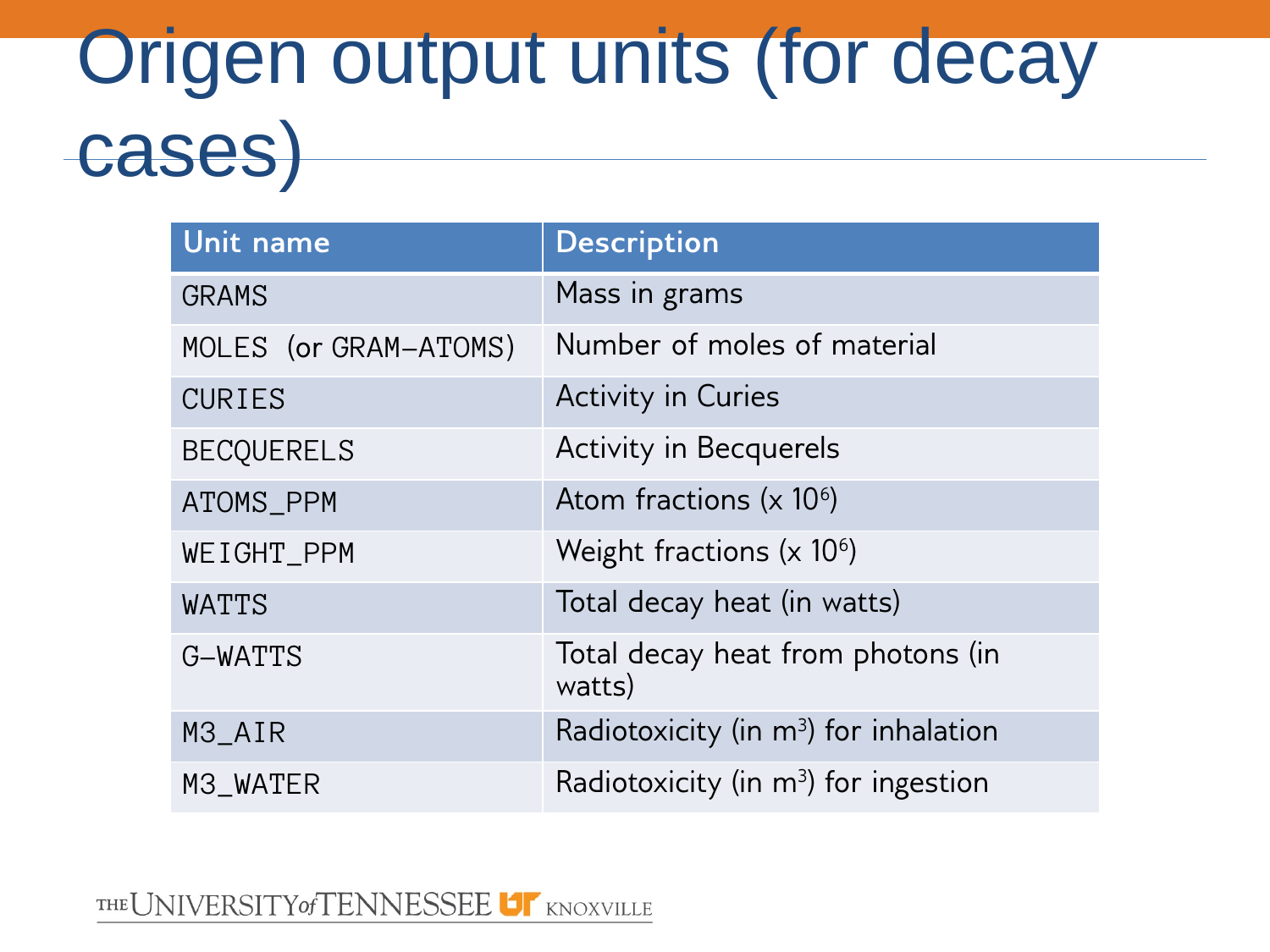

# Origen output units (for decay cases)
| Unit name | Description |
| --- | --- |
| GRAMS | Mass in grams |
| MOLES (or GRAM-ATOMS) | Number of moles of material |
| CURIES | Activity in Curies |
| BECQUERELS | Activity in Becquerels |
| ATOMS\_PPM | Atom fractions (x 106) |
| WEIGHT\_PPM | Weight fractions (x 106) |
| WATTS | Total decay heat (in watts) |
| G-WATTS | Total decay heat from photons (in watts) |
| M3\_AIR | Radiotoxicity (in m3) for inhalation |
| M3\_WATER | Radiotoxicity (in m3) for ingestion |